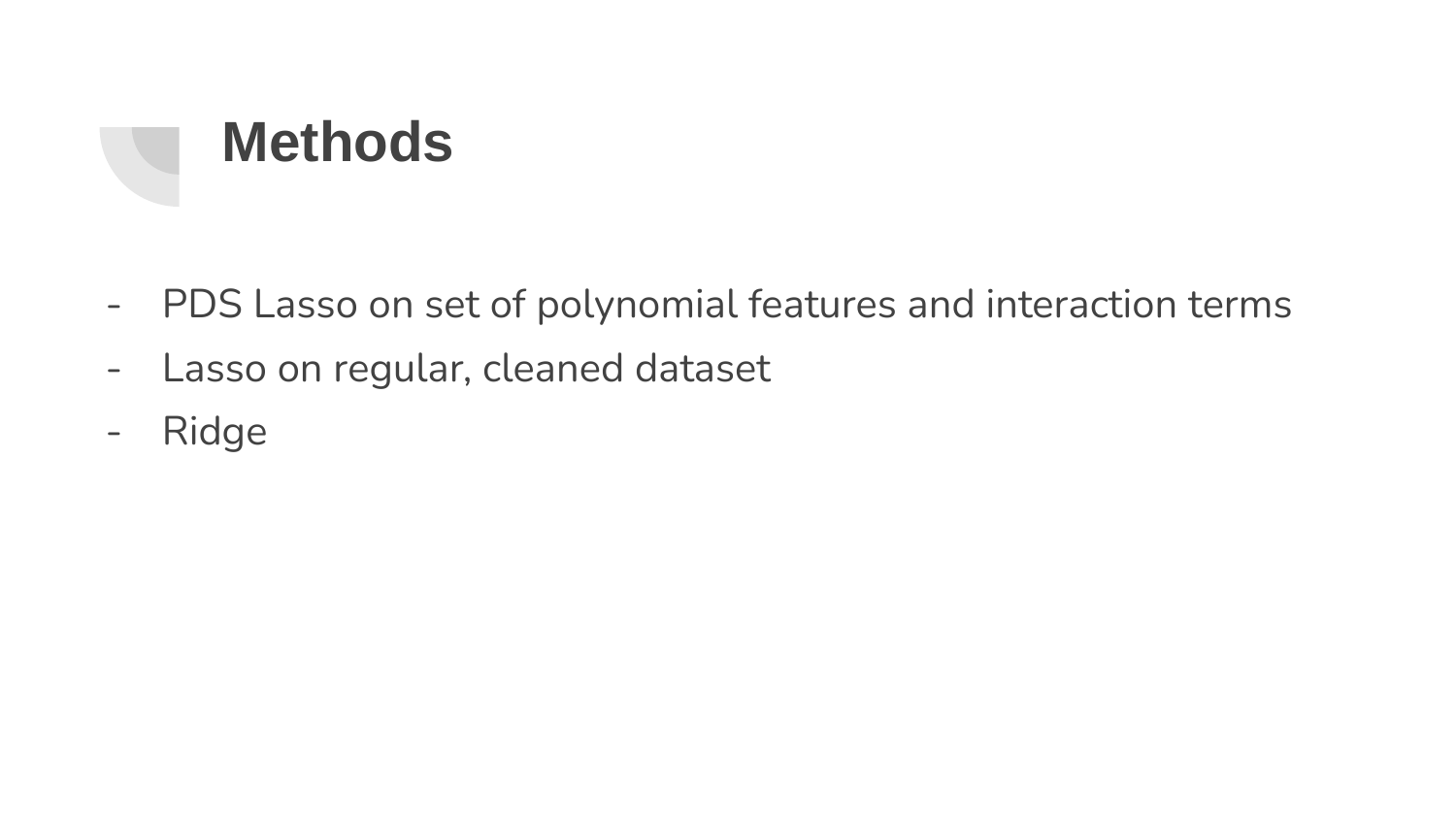

# Methods
PDS Lasso on set of polynomial features and interaction terms
Lasso on regular, cleaned dataset
Ridge